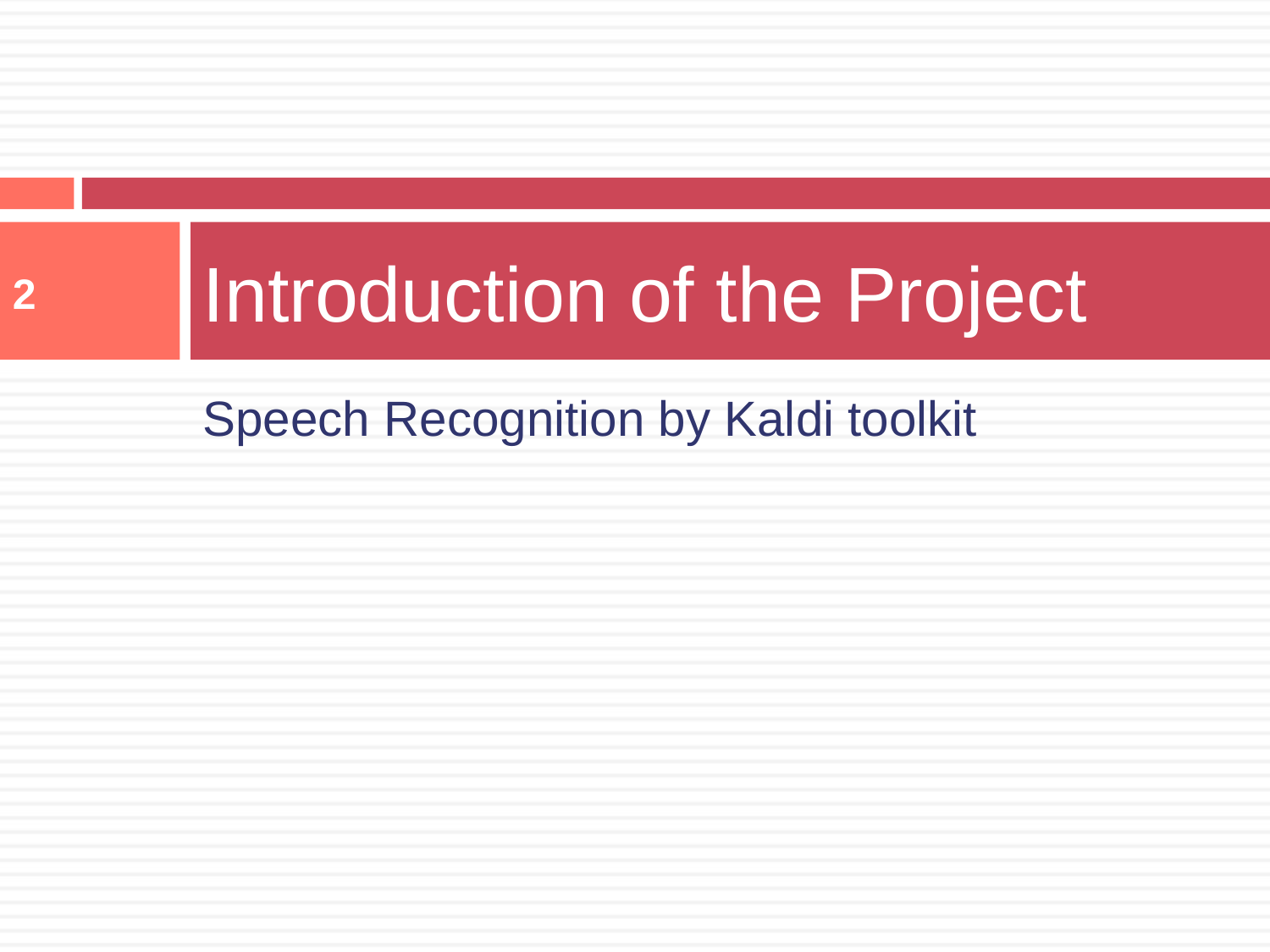

Introduction of the Project
2
Speech Recognition by Kaldi toolkit